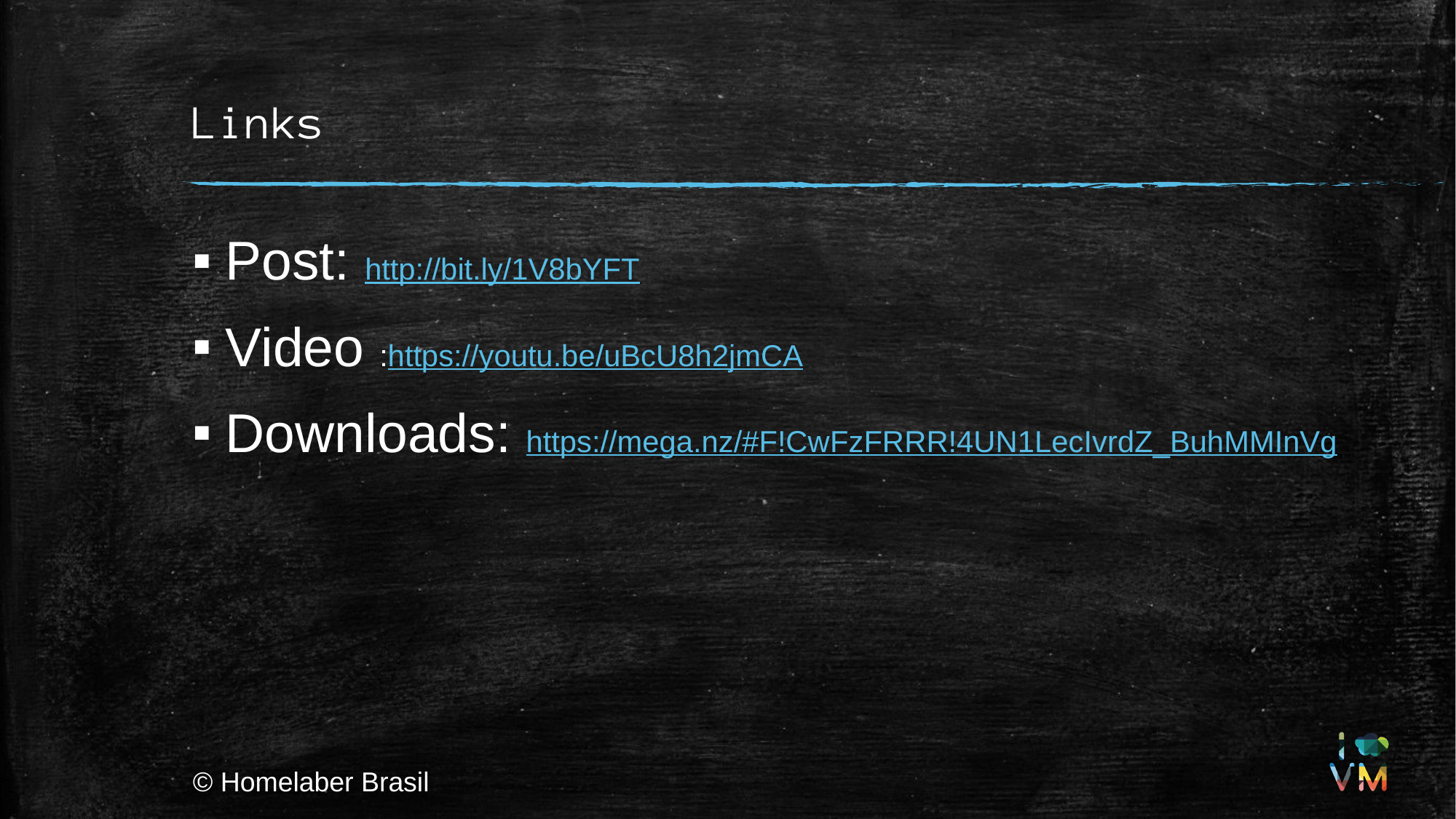

# Links
Post: http://bit.ly/1V8bYFT
Video :https://youtu.be/uBcU8h2jmCA
Downloads: https://mega.nz/#F!CwFzFRRR!4UN1LecIvrdZ_BuhMMInVg
© Homelaber Brasil